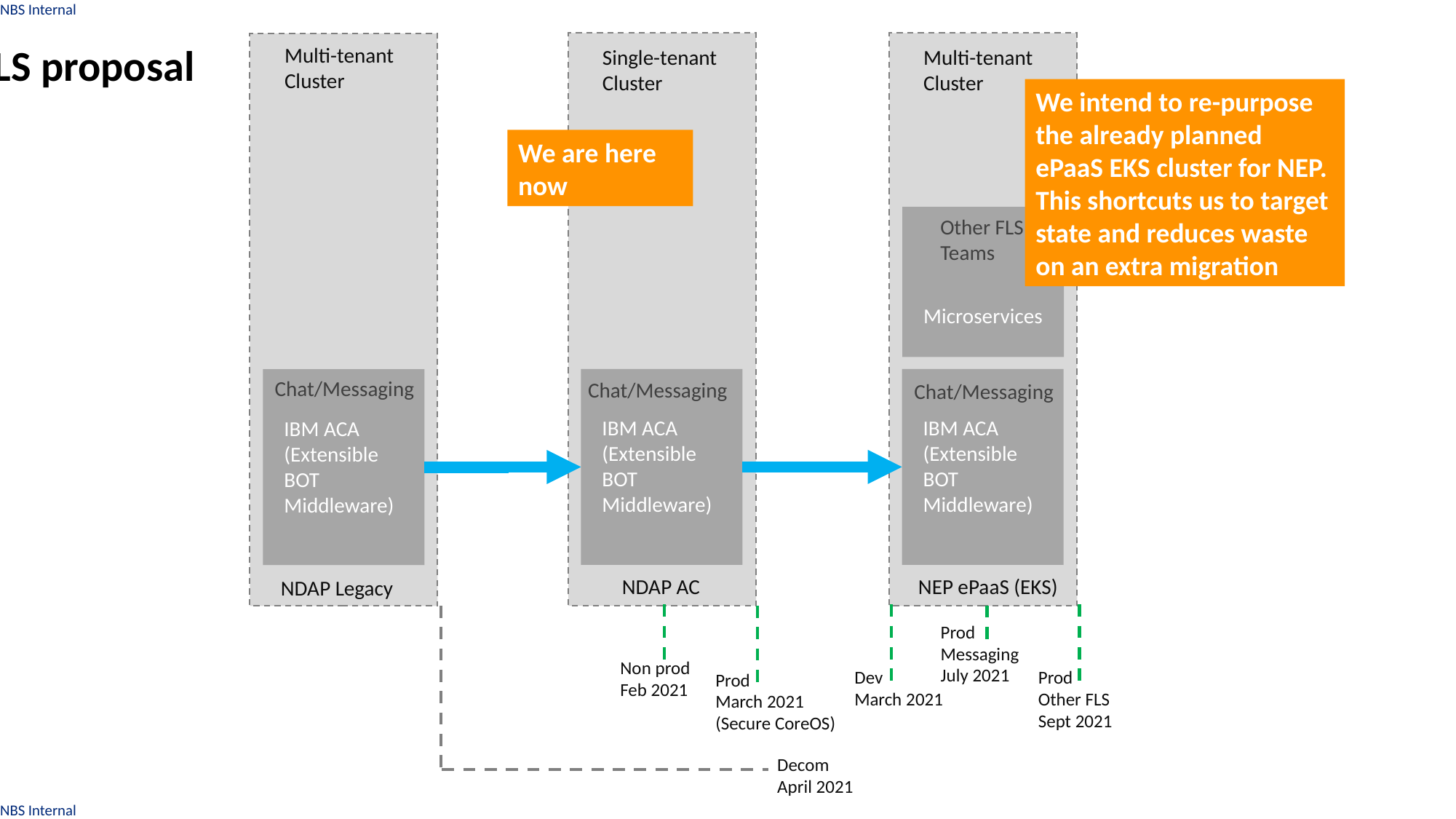

FLS proposal

Multi-tenant
Cluster
Multi-tenant
Cluster
Single-tenant
Cluster
We intend to re-purpose the already planned ePaaS EKS cluster for NEP. This shortcuts us to target state and reduces waste on an extra migration
We are here now

Other FLS
Teams

Microservices

Chat/Messaging
Chat/Messaging
Chat/Messaging
IBM ACA
(Extensible
BOT
Middleware)
IBM ACA
(Extensible
BOT
Middleware)
IBM ACA
(Extensible
BOT
Middleware)
NEP ePaaS (EKS)
NDAP AC
NDAP Legacy
Prod Messaging
July 2021
Non prod
Feb 2021
Dev
March 2021
Prod
Other FLS
Sept 2021
Prod
March 2021
(Secure CoreOS)
Decom
April 2021